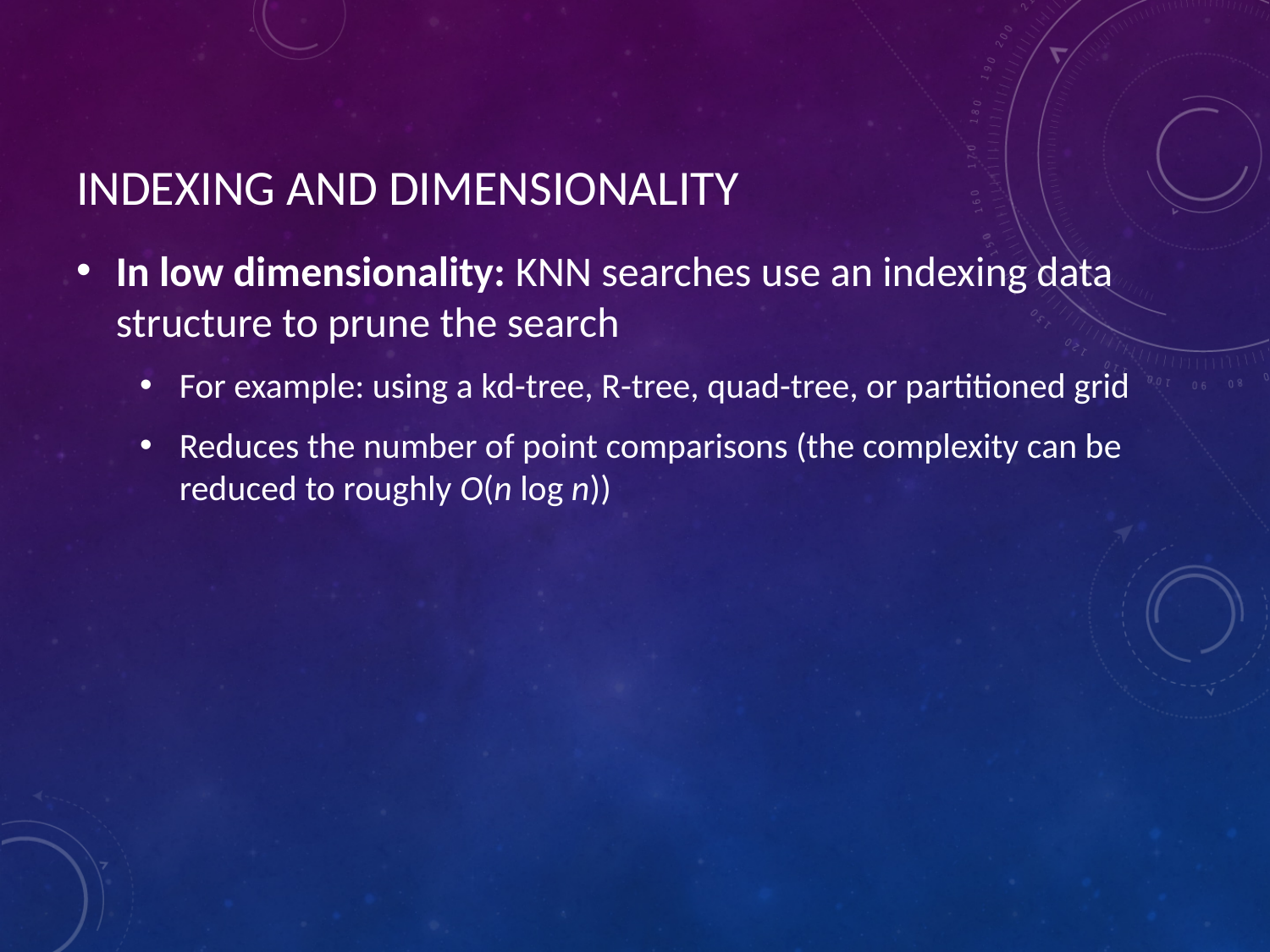

# Indexing and dimensionality
In low dimensionality: KNN searches use an indexing data structure to prune the search
For example: using a kd-tree, R-tree, quad-tree, or partitioned grid
Reduces the number of point comparisons (the complexity can be reduced to roughly O(n log n))